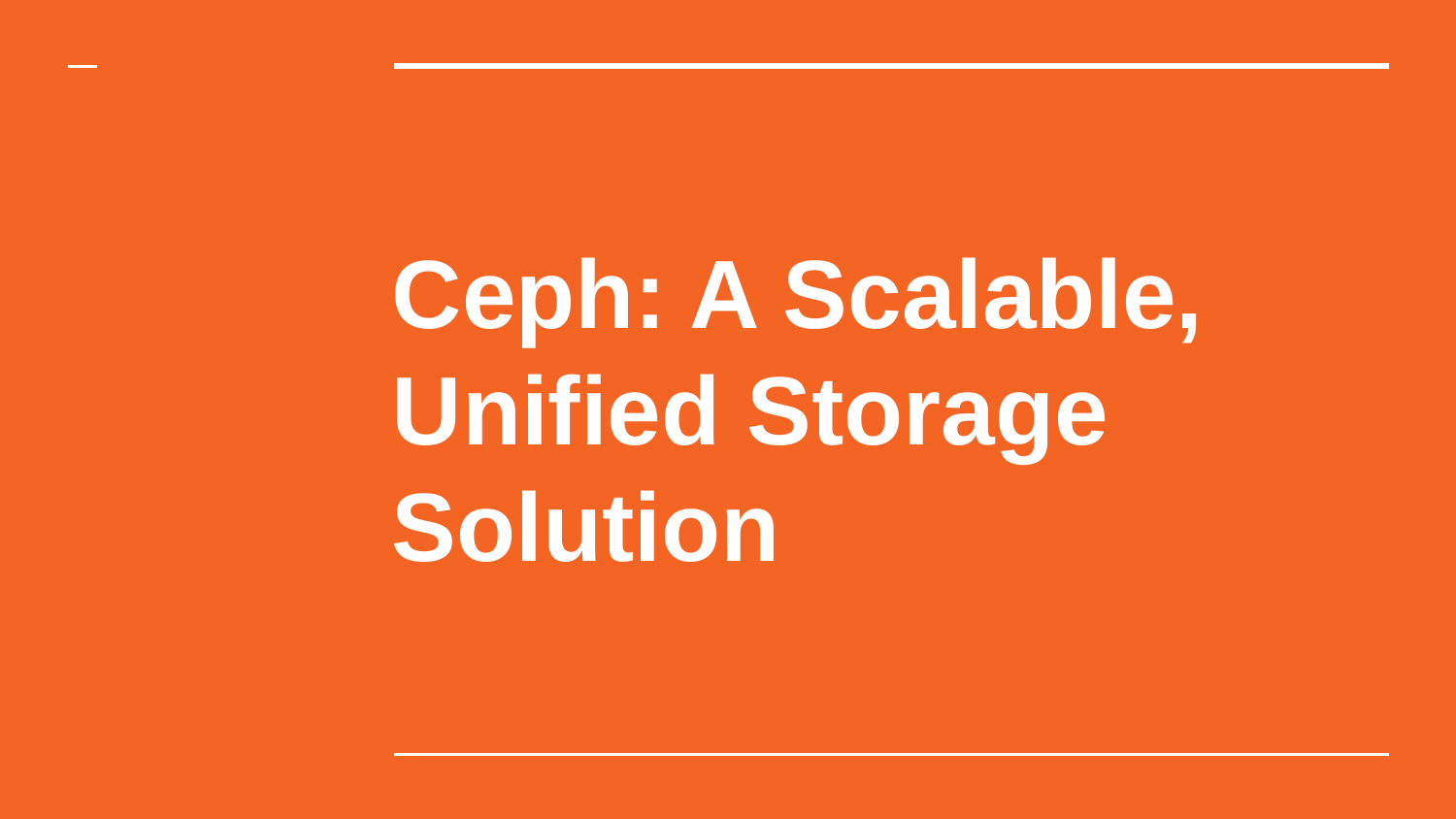

# Ceph: A Scalable, Unified Storage Solution